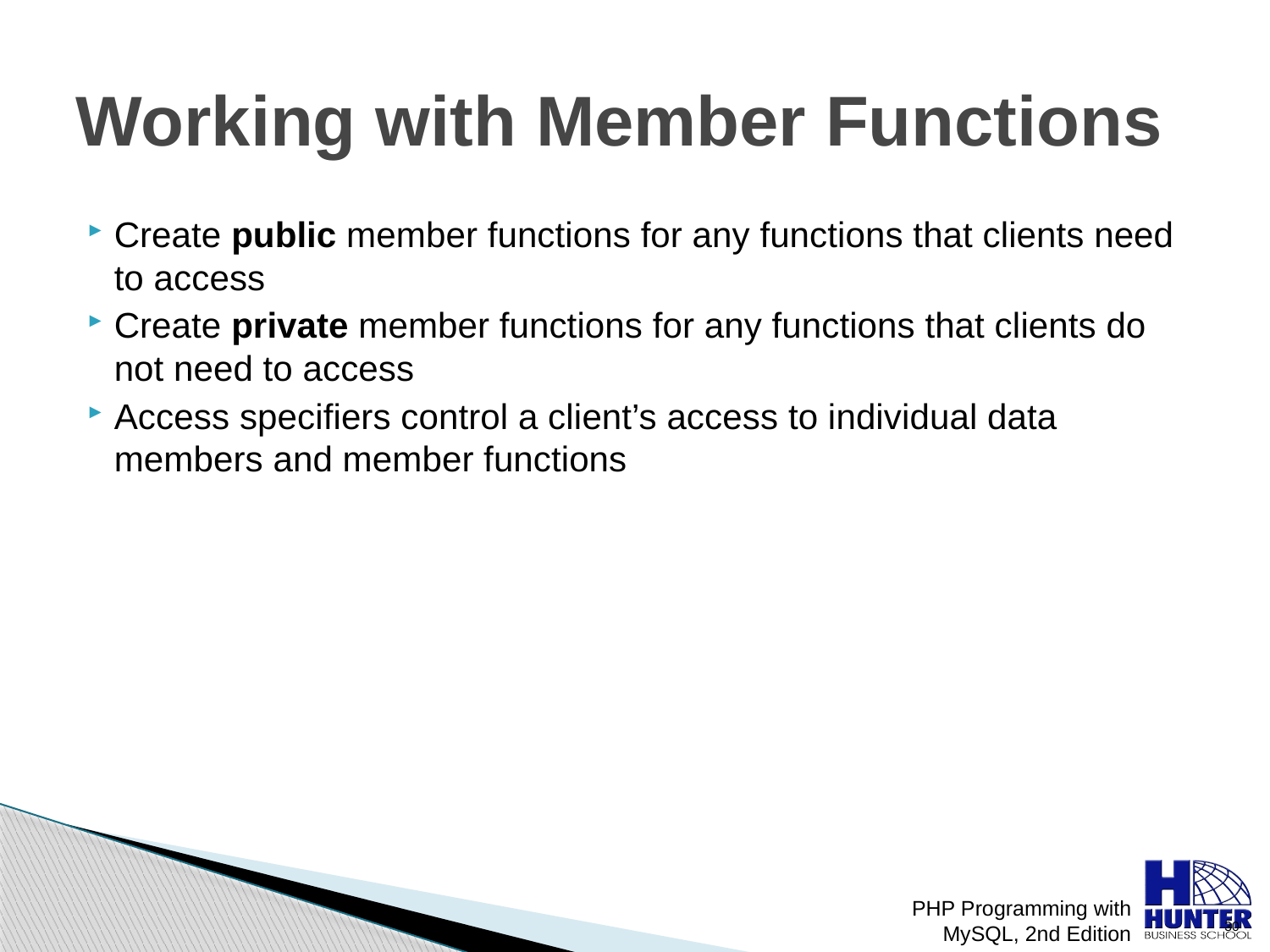

# Working with Member Functions
Create public member functions for any functions that clients need to access
Create private member functions for any functions that clients do not need to access
Access specifiers control a client’s access to individual data members and member functions

PHP Programming with MySQL, 2nd Edition
 30